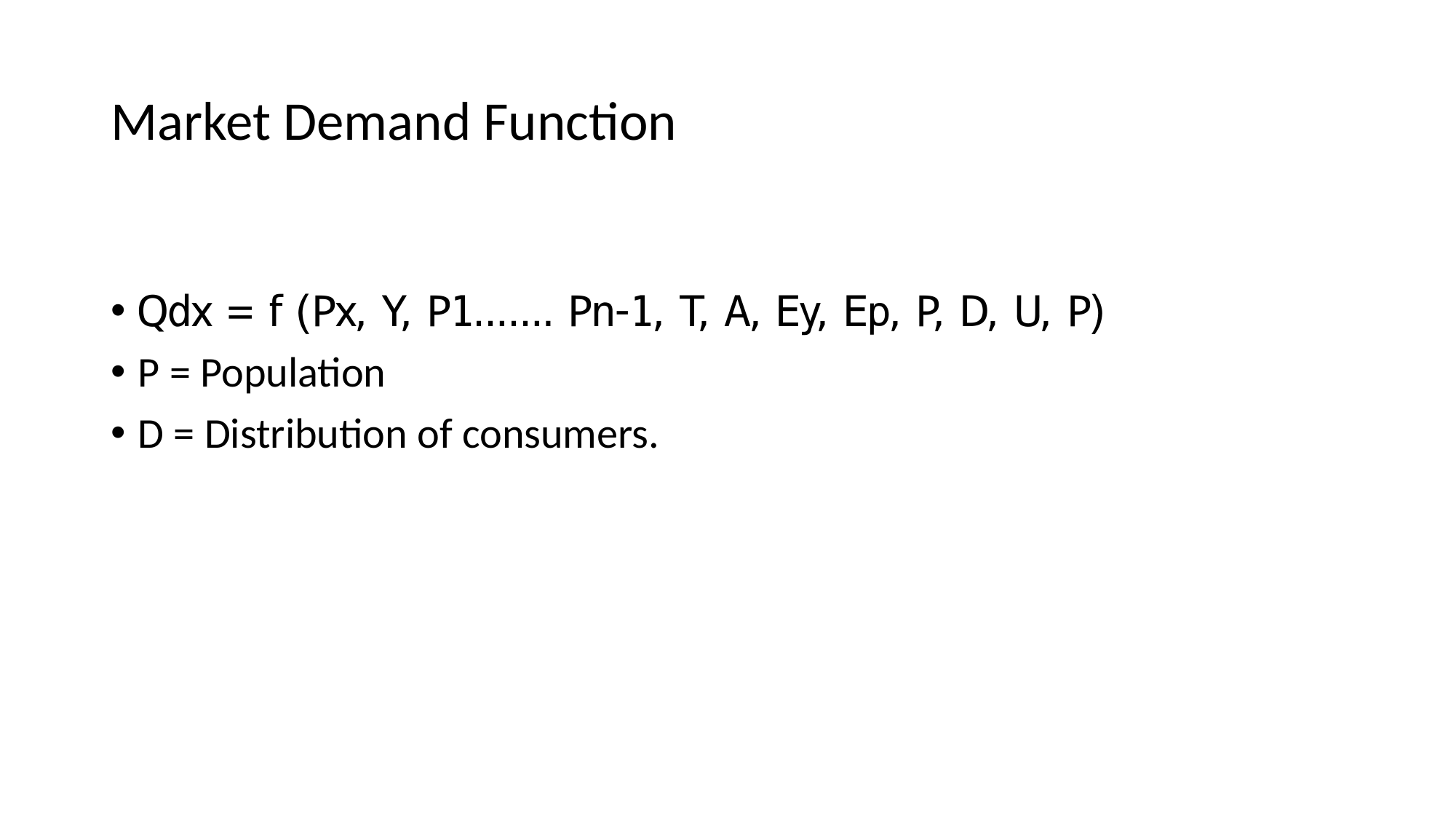

# Market Demand Function

Qdx = f (Px, Y, P1……. Pn-1, T, A, Ey, Ep, P, D, U, P)
P = Population
D = Distribution of consumers.